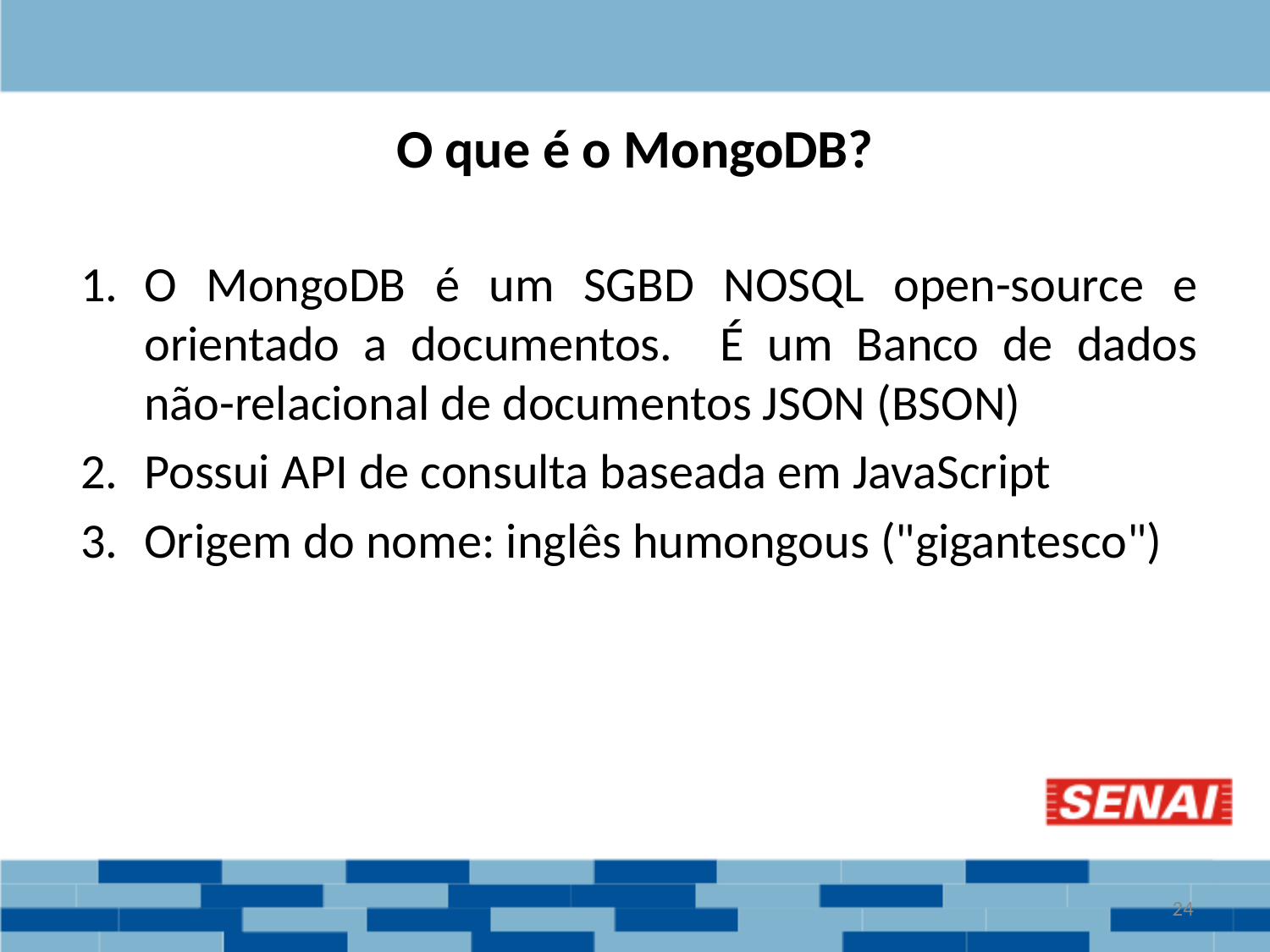

# O que é o MongoDB?
O MongoDB é um SGBD NOSQL open-source e orientado a documentos.  É um Banco de dados não-relacional de documentos JSON (BSON)
Possui API de consulta baseada em JavaScript
Origem do nome: inglês humongous ("gigantesco")

24